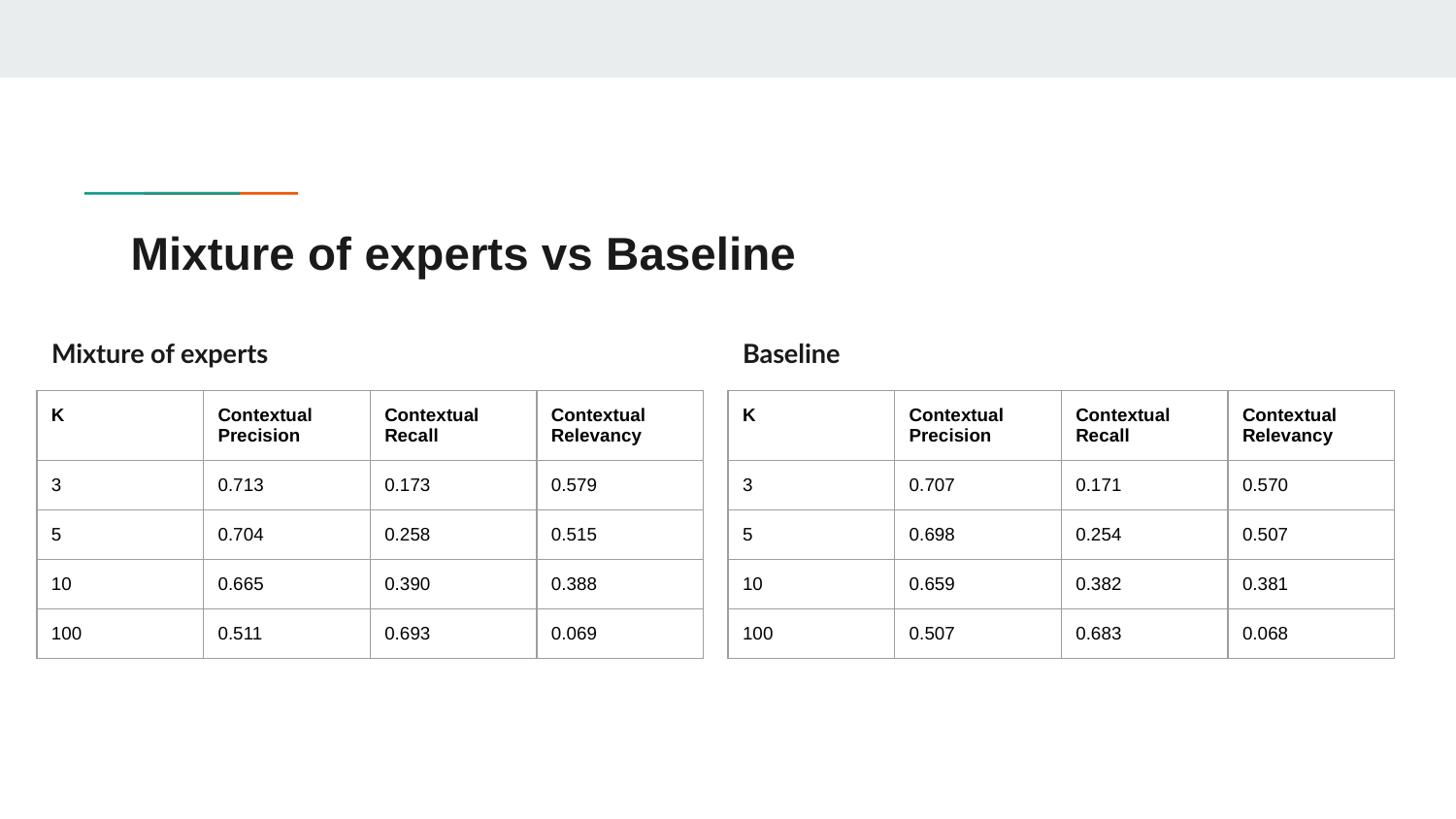

# Mixture of experts vs Baseline
Mixture of experts
Baseline
| K | Contextual Precision | Contextual Recall | Contextual Relevancy |
| --- | --- | --- | --- |
| 3 | 0.713 | 0.173 | 0.579 |
| 5 | 0.704 | 0.258 | 0.515 |
| 10 | 0.665 | 0.390 | 0.388 |
| 100 | 0.511 | 0.693 | 0.069 |
| K | Contextual Precision | Contextual Recall | Contextual Relevancy |
| --- | --- | --- | --- |
| 3 | 0.707 | 0.171 | 0.570 |
| 5 | 0.698 | 0.254 | 0.507 |
| 10 | 0.659 | 0.382 | 0.381 |
| 100 | 0.507 | 0.683 | 0.068 |